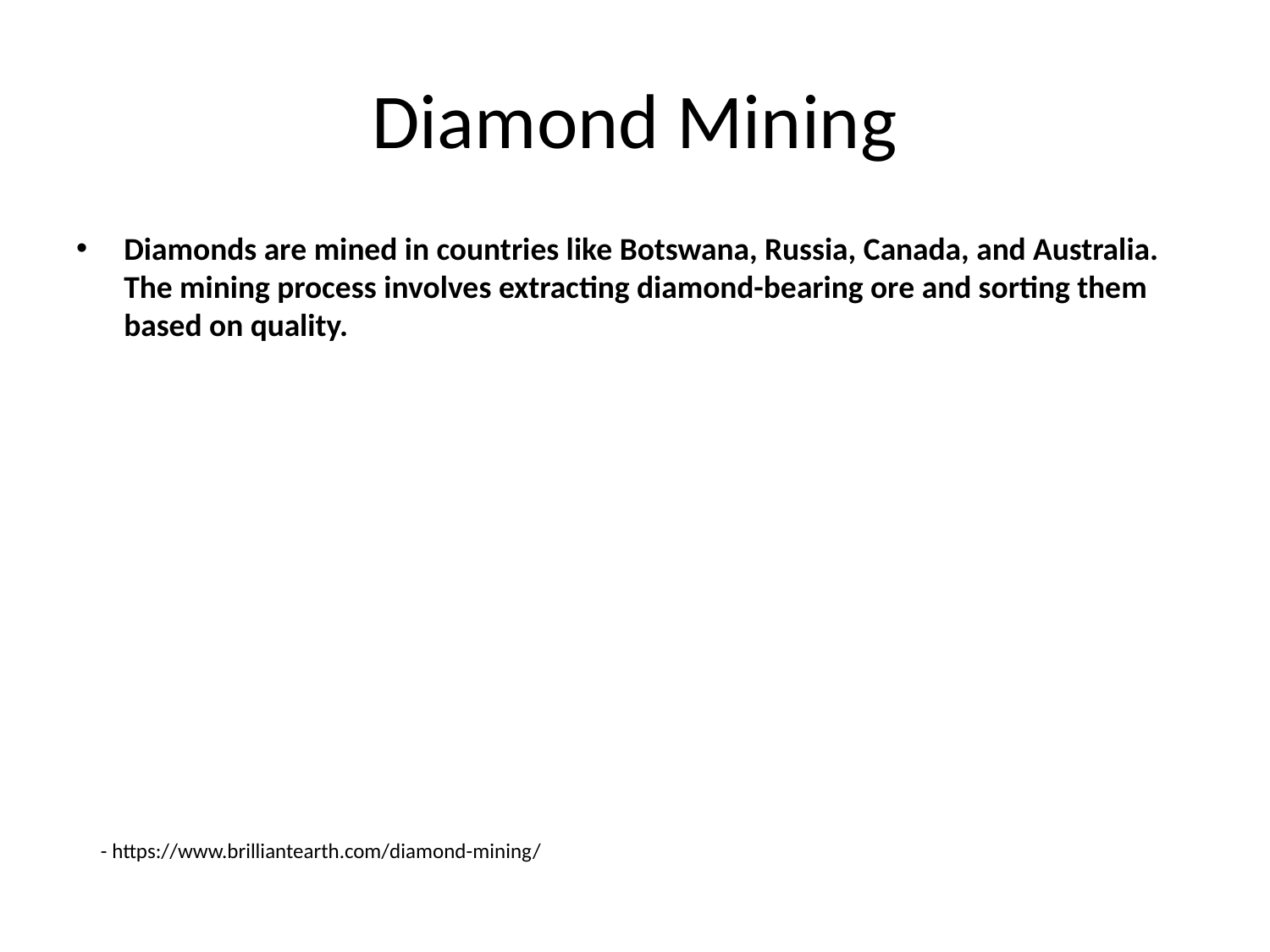

# Diamond Mining
Diamonds are mined in countries like Botswana, Russia, Canada, and Australia. The mining process involves extracting diamond-bearing ore and sorting them based on quality.

- https://www.brilliantearth.com/diamond-mining/